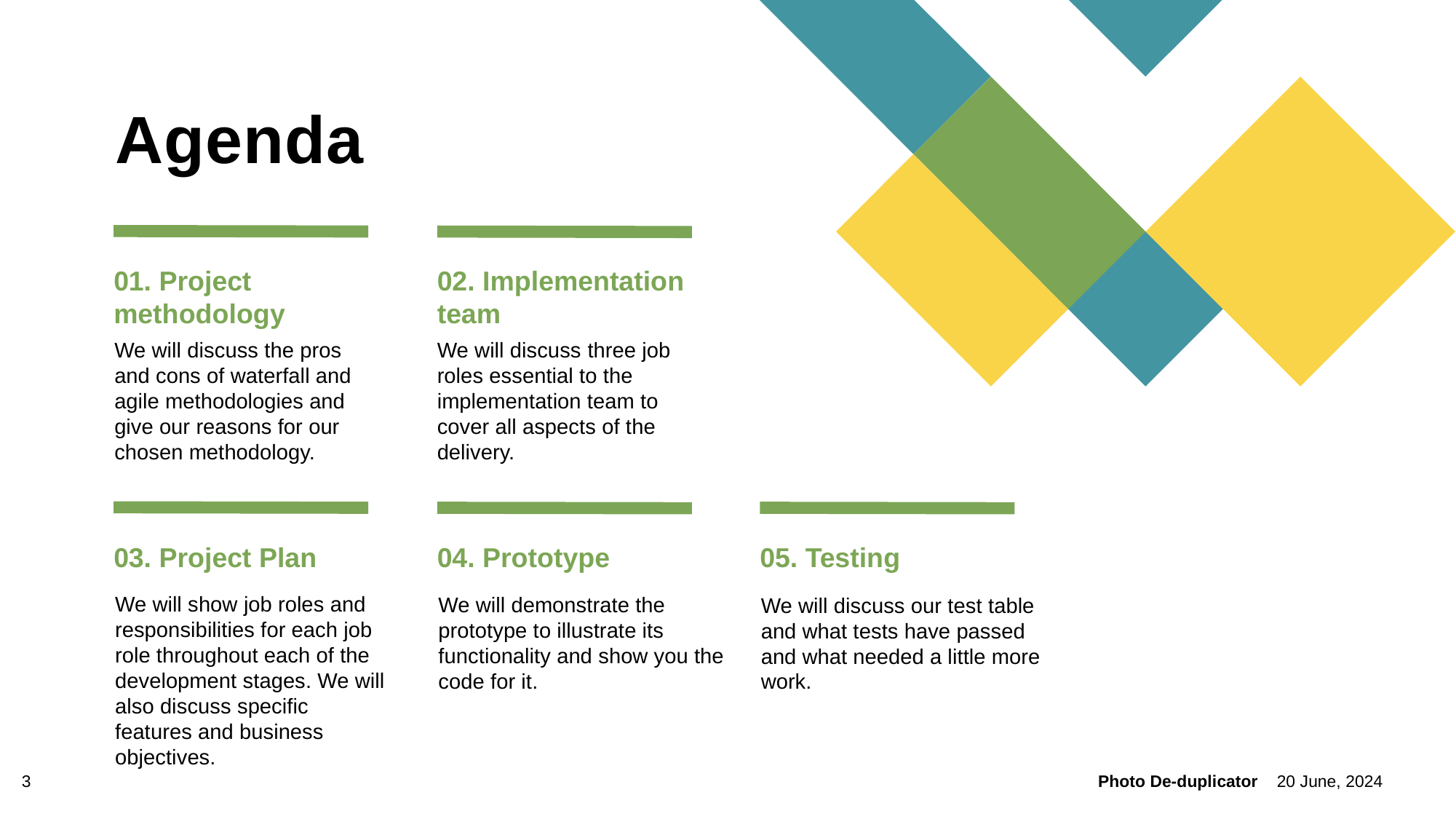

# Agenda
01. Project methodology
02. Implementation team
We will discuss the pros and cons of waterfall and agile methodologies and give our reasons for our chosen methodology.
We will discuss three job roles essential to the implementation team to cover all aspects of the delivery.
03. Project Plan
04. Prototype
05. Testing
We will show job roles and responsibilities for each job role throughout each of the development stages. We will also discuss specific features and business objectives.
We will demonstrate the prototype to illustrate its functionality and show you the code for it.
We will discuss our test table and what tests have passed and what needed a little more work.
3
Photo De-duplicator
20 June, 2024